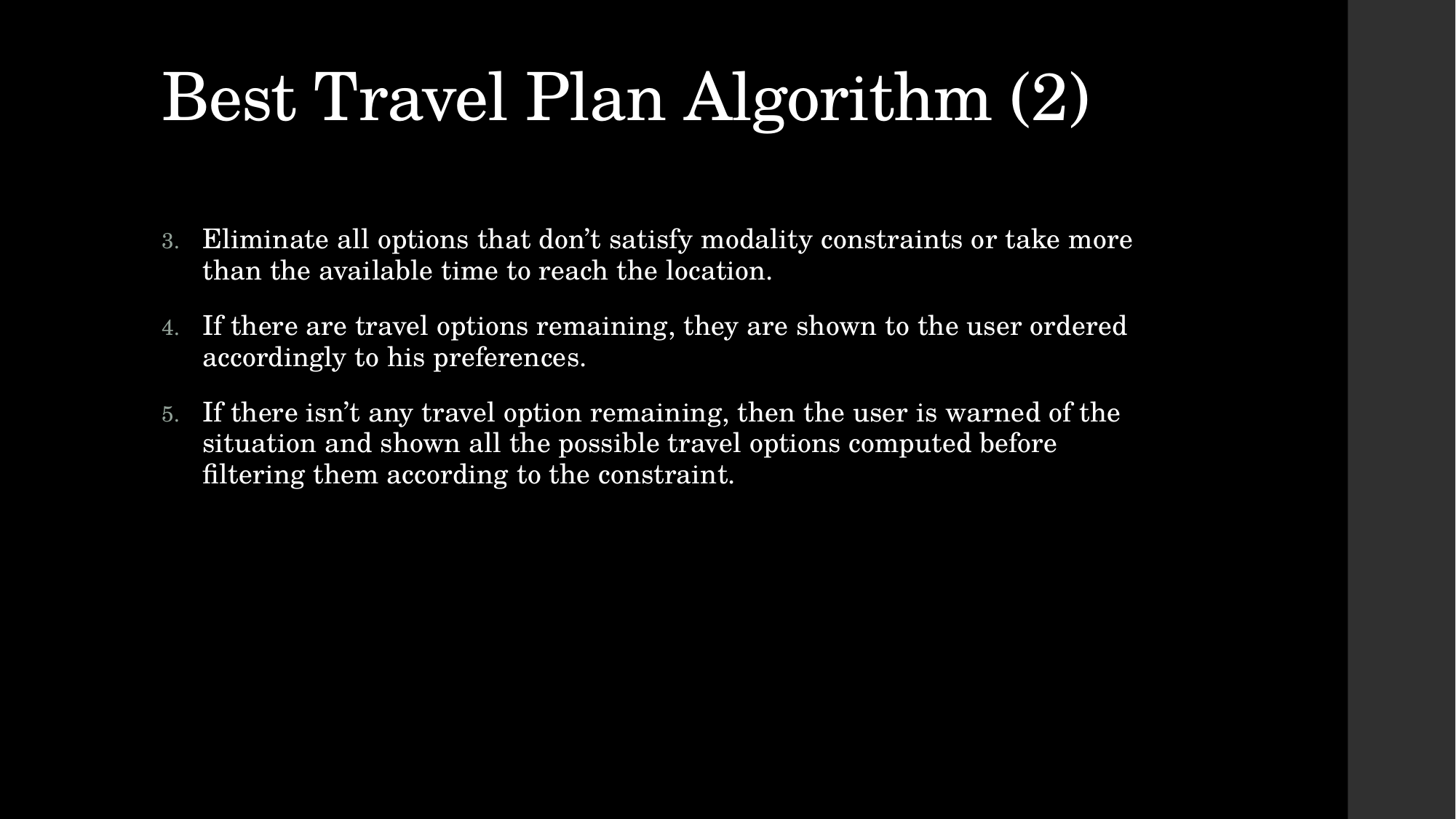

# Best Travel Plan Algorithm (2)
Eliminate all options that don’t satisfy modality constraints or take more than the available time to reach the location.
If there are travel options remaining, they are shown to the user ordered accordingly to his preferences.
If there isn’t any travel option remaining, then the user is warned of the situation and shown all the possible travel options computed before filtering them according to the constraint.